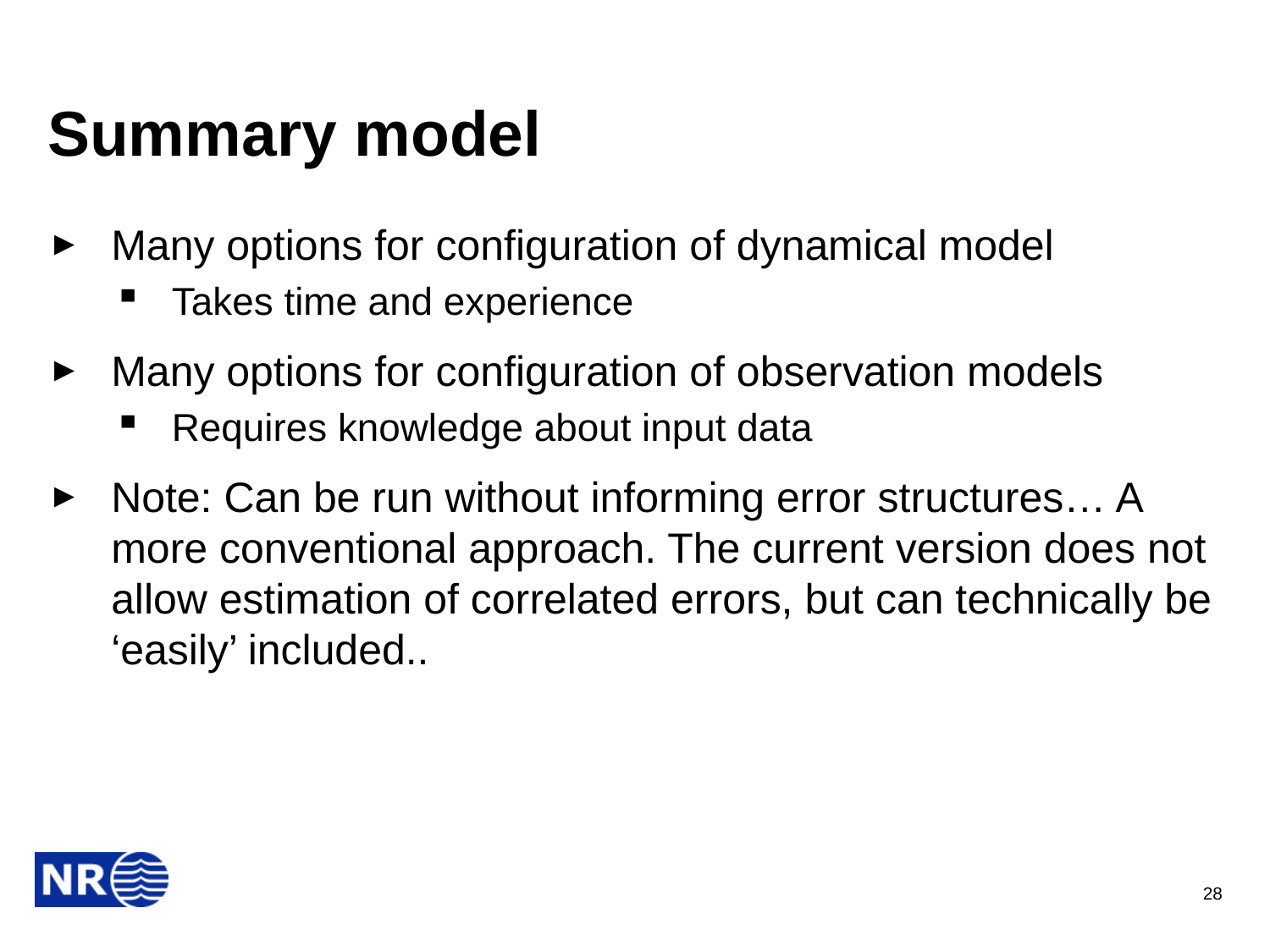

# Summary model
Many options for configuration of dynamical model
Takes time and experience
Many options for configuration of observation models
Requires knowledge about input data
Note: Can be run without informing error structures… A more conventional approach. The current version does not allow estimation of correlated errors, but can technically be ‘easily’ included..
28